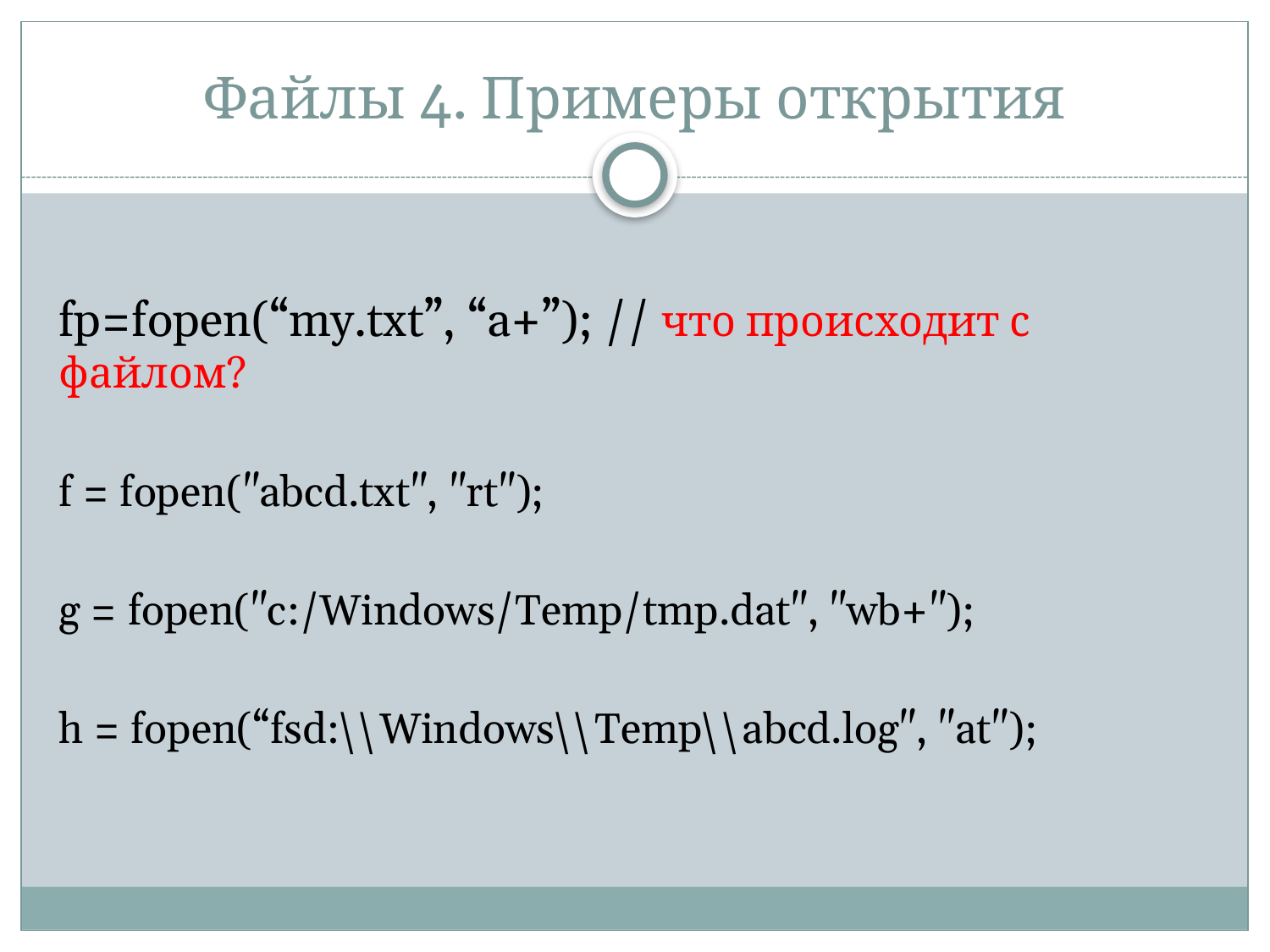

# Файлы 4. Примеры открытия

fp=fopen(“my.txt”, “a+”); // что происходит с файлом?

f = fopen("abcd.txt", "rt");

g = fopen("c:/Windows/Temp/tmp.dat", "wb+");

h = fopen(“fsd:\\Windows\\Temp\\abcd.log", "at");